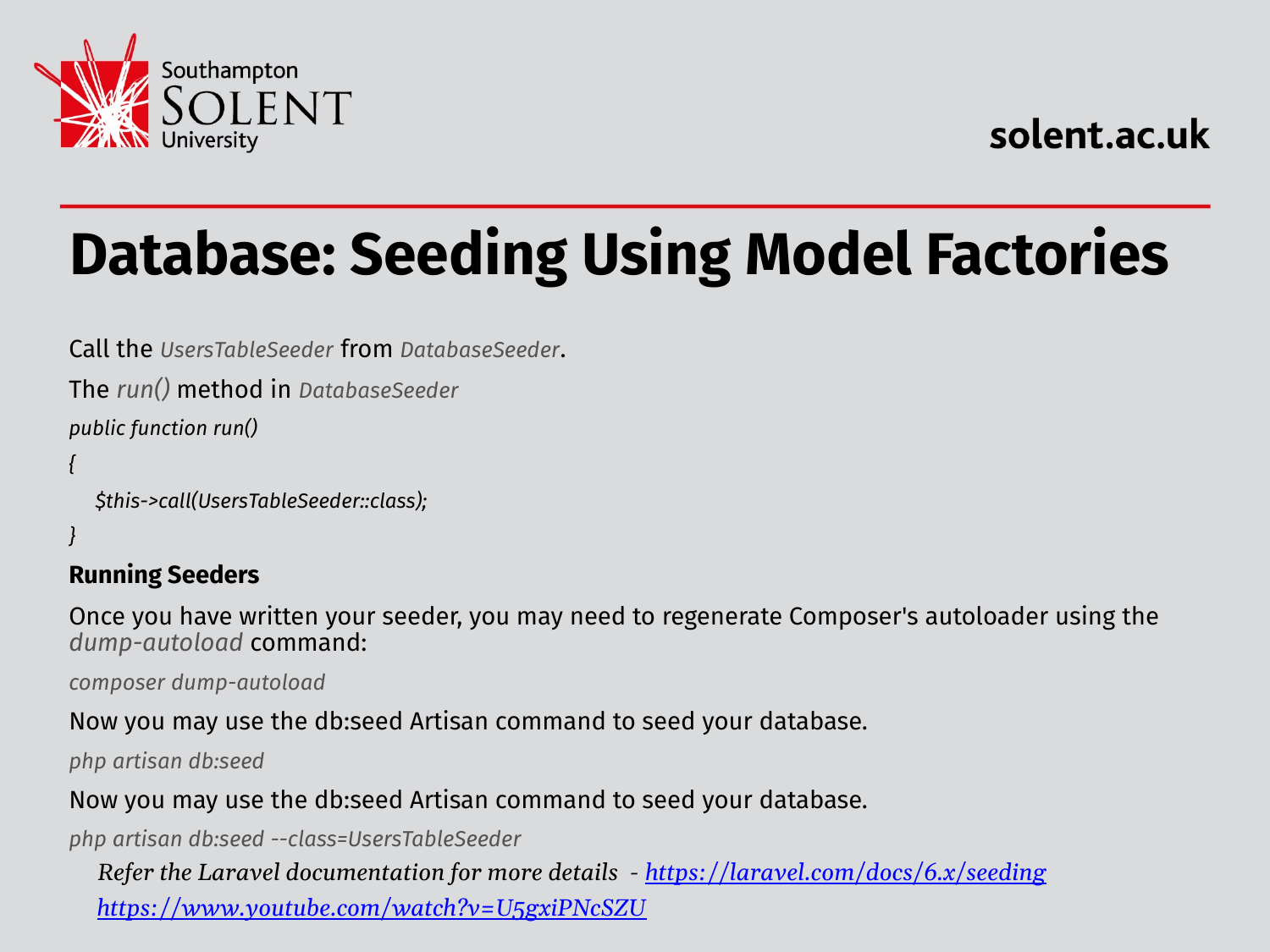

# Database: Seeding Using Model Factories
Call the UsersTableSeeder from DatabaseSeeder.
The run() method in DatabaseSeeder
public function run()
{
     $this->call(UsersTableSeeder::class);
}
Running Seeders
Once you have written your seeder, you may need to regenerate Composer's autoloader using the dump-autoload command:
composer dump-autoload
Now you may use the db:seed Artisan command to seed your database.
php artisan db:seed
Now you may use the db:seed Artisan command to seed your database.
php artisan db:seed --class=UsersTableSeeder
Refer the Laravel documentation for more details  - https://laravel.com/docs/6.x/seeding
https://www.youtube.com/watch?v=U5gxiPNcSZU
2
30